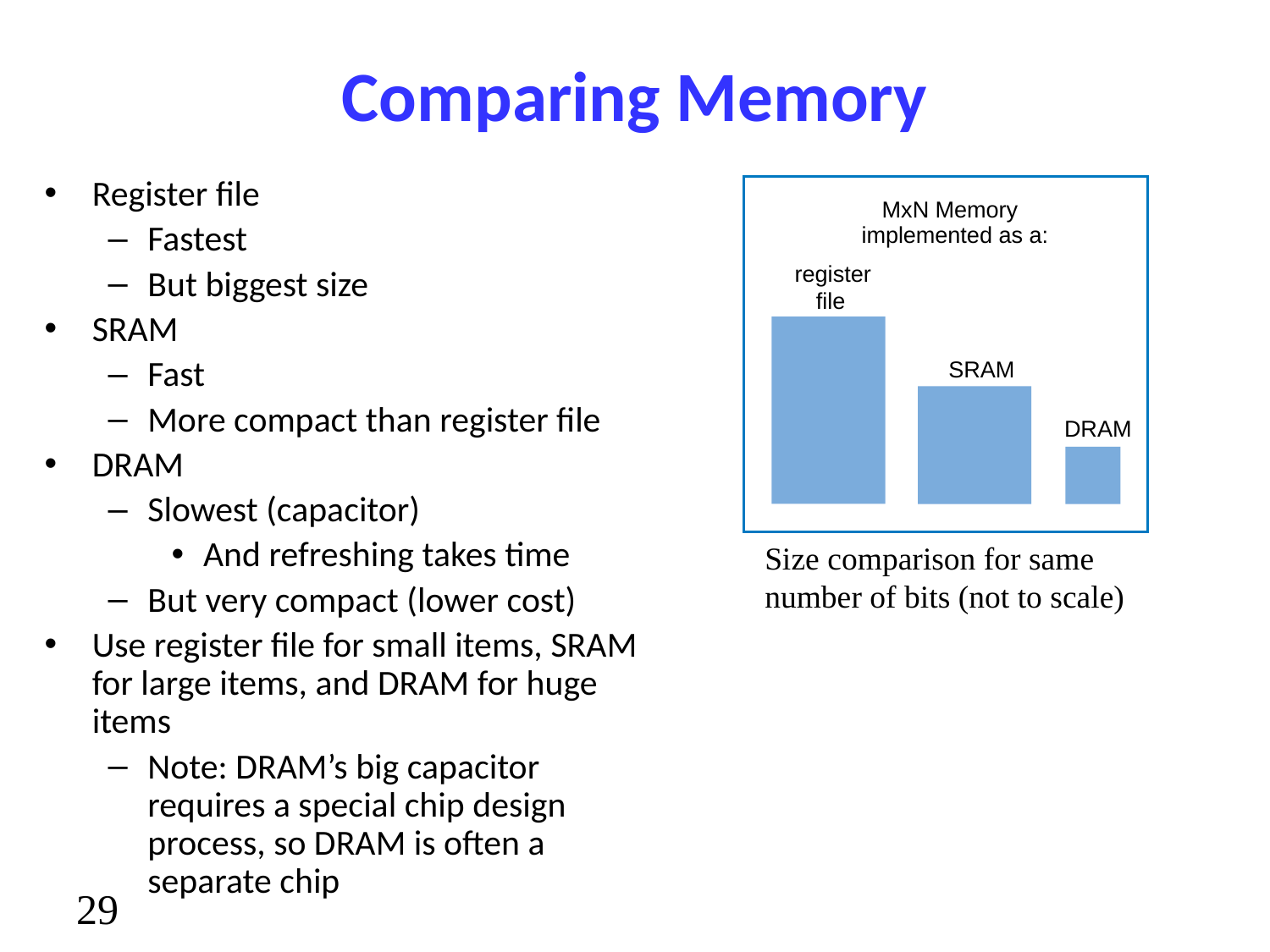

# Comparing Memory
Register file
Fastest
But biggest size
SRAM
Fast
More compact than register file
DRAM
Slowest (capacitor)
And refreshing takes time
But very compact (lower cost)
Use register file for small items, SRAM for large items, and DRAM for huge items
Note: DRAM’s big capacitor requires a special chip design process, so DRAM is often a separate chip

MxN Memory
implemented as a:
register
file

SRAM

DRAM

Size comparison for same
number of bits (not to scale)
29